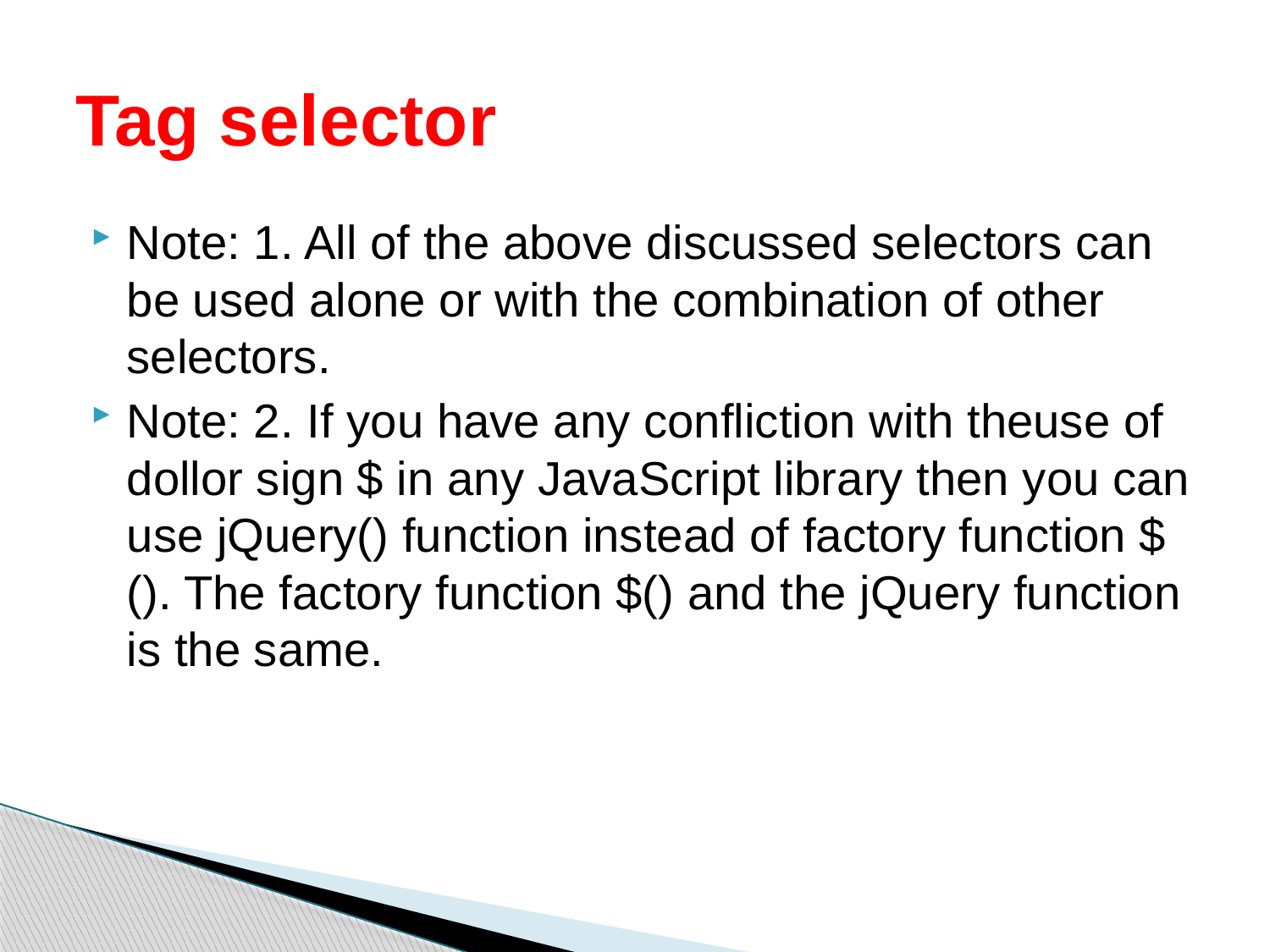

# Tag selector
Note: 1. All of the above discussed selectors can be used alone or with the combination of other selectors.
Note: 2. If you have any confliction with theuse of dollor sign $ in any JavaScript library then you can use jQuery() function instead of factory function $(). The factory function $() and the jQuery function is the same.